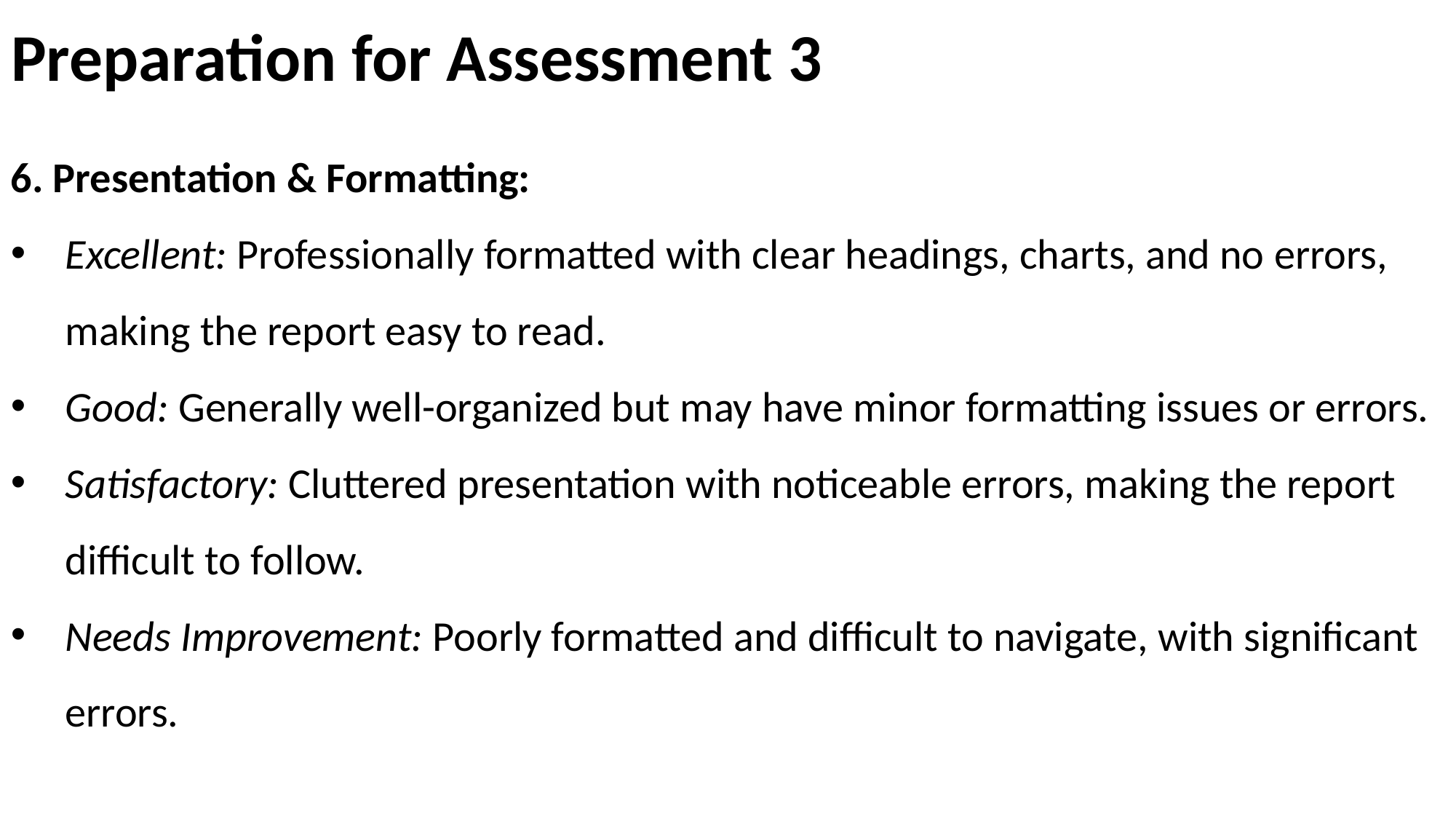

# Preparation for Assessment 3
6. Presentation & Formatting:
Excellent: Professionally formatted with clear headings, charts, and no errors, making the report easy to read.
Good: Generally well-organized but may have minor formatting issues or errors.
Satisfactory: Cluttered presentation with noticeable errors, making the report difficult to follow.
Needs Improvement: Poorly formatted and difficult to navigate, with significant errors.